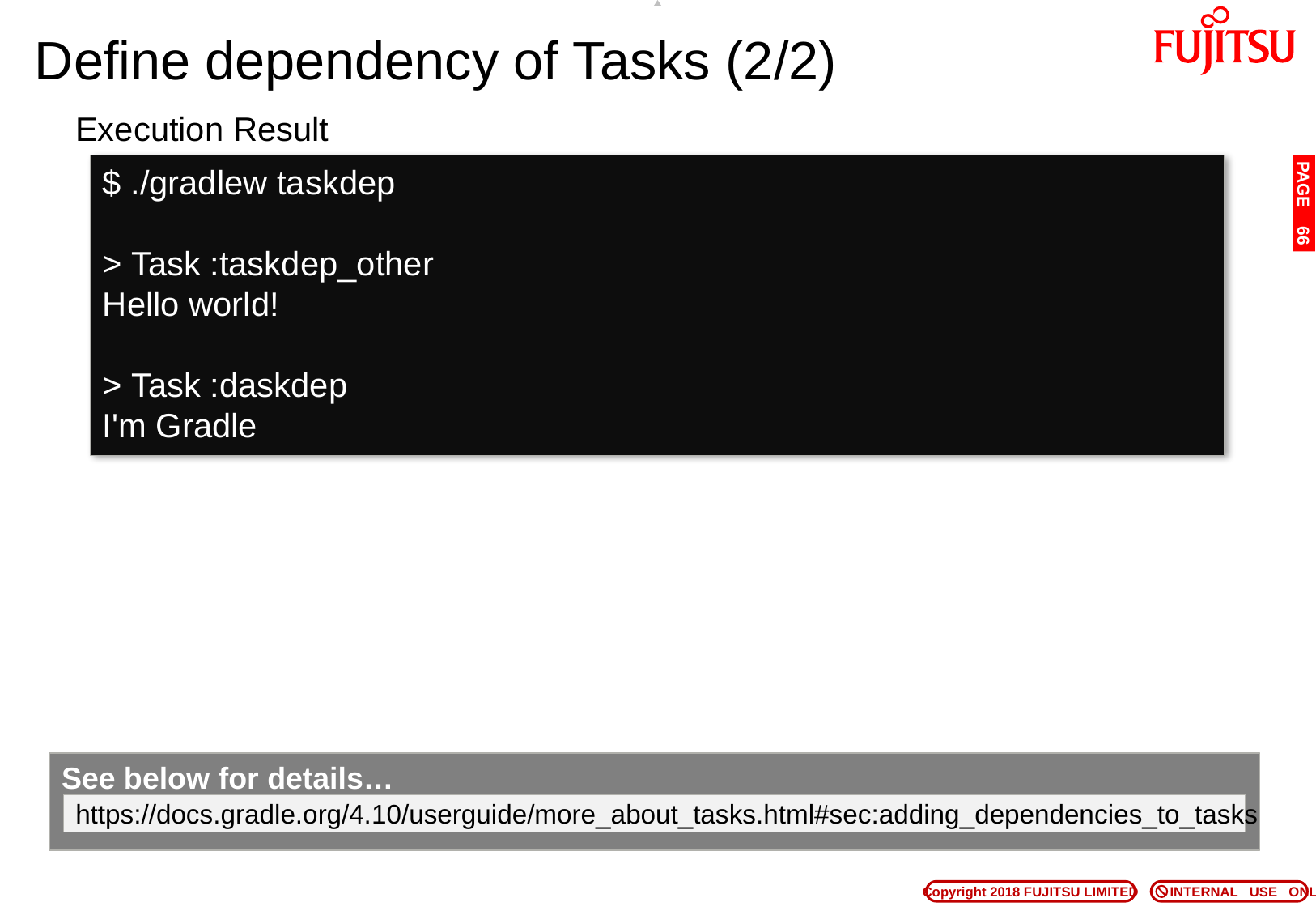

# Define dependency of Tasks (2/2)
Execution Result
$ ./gradlew taskdep

> Task :taskdep_other
Hello world!

> Task :daskdep
I'm Gradle
PAGE    66
See below for details…
https://docs.gradle.org/4.10/userguide/more_about_tasks.html#sec:adding_dependencies_to_tasks